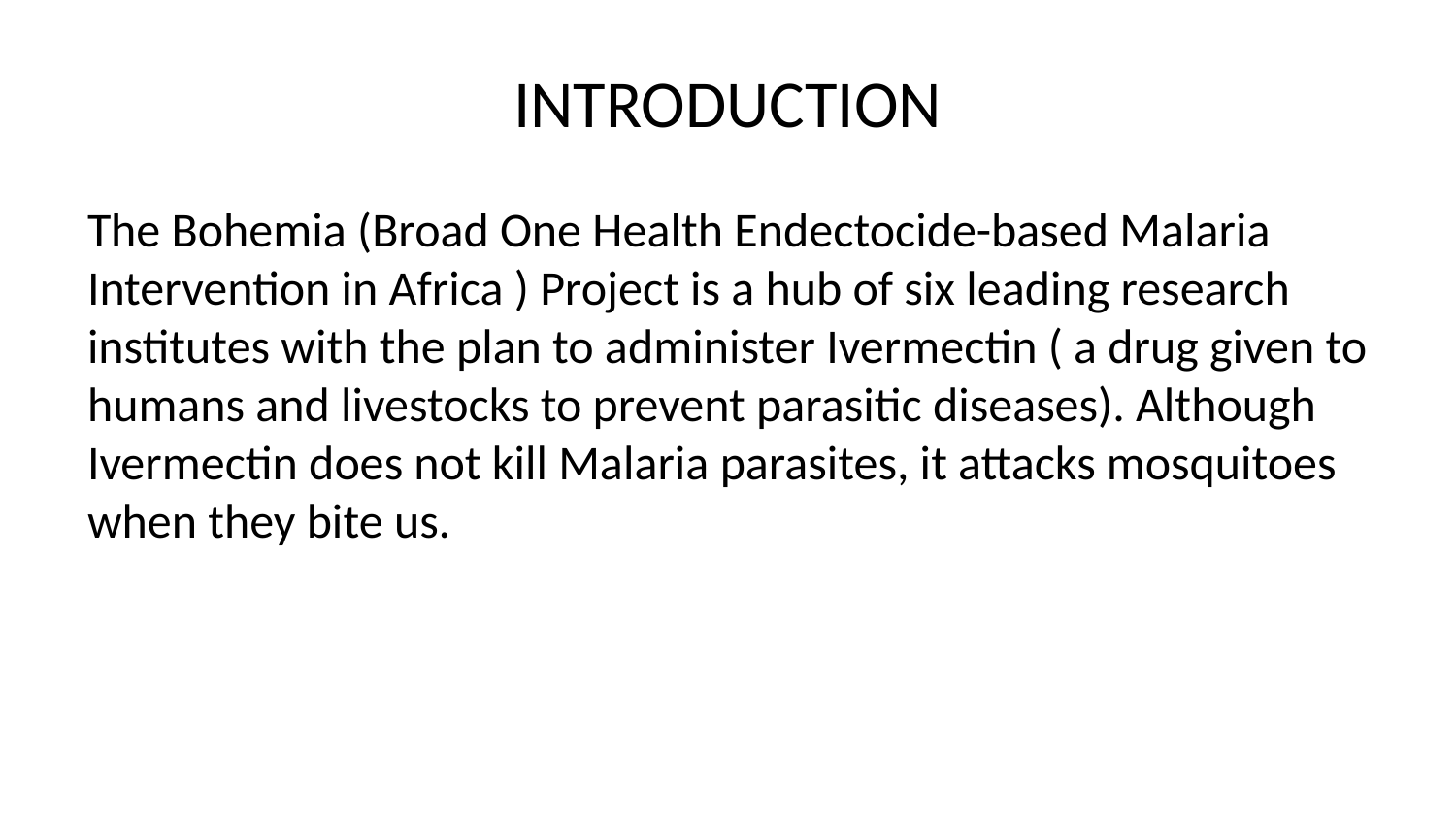

# INTRODUCTION
The Bohemia (Broad One Health Endectocide-based Malaria Intervention in Africa ) Project is a hub of six leading research institutes with the plan to administer Ivermectin ( a drug given to humans and livestocks to prevent parasitic diseases). Although Ivermectin does not kill Malaria parasites, it attacks mosquitoes when they bite us.